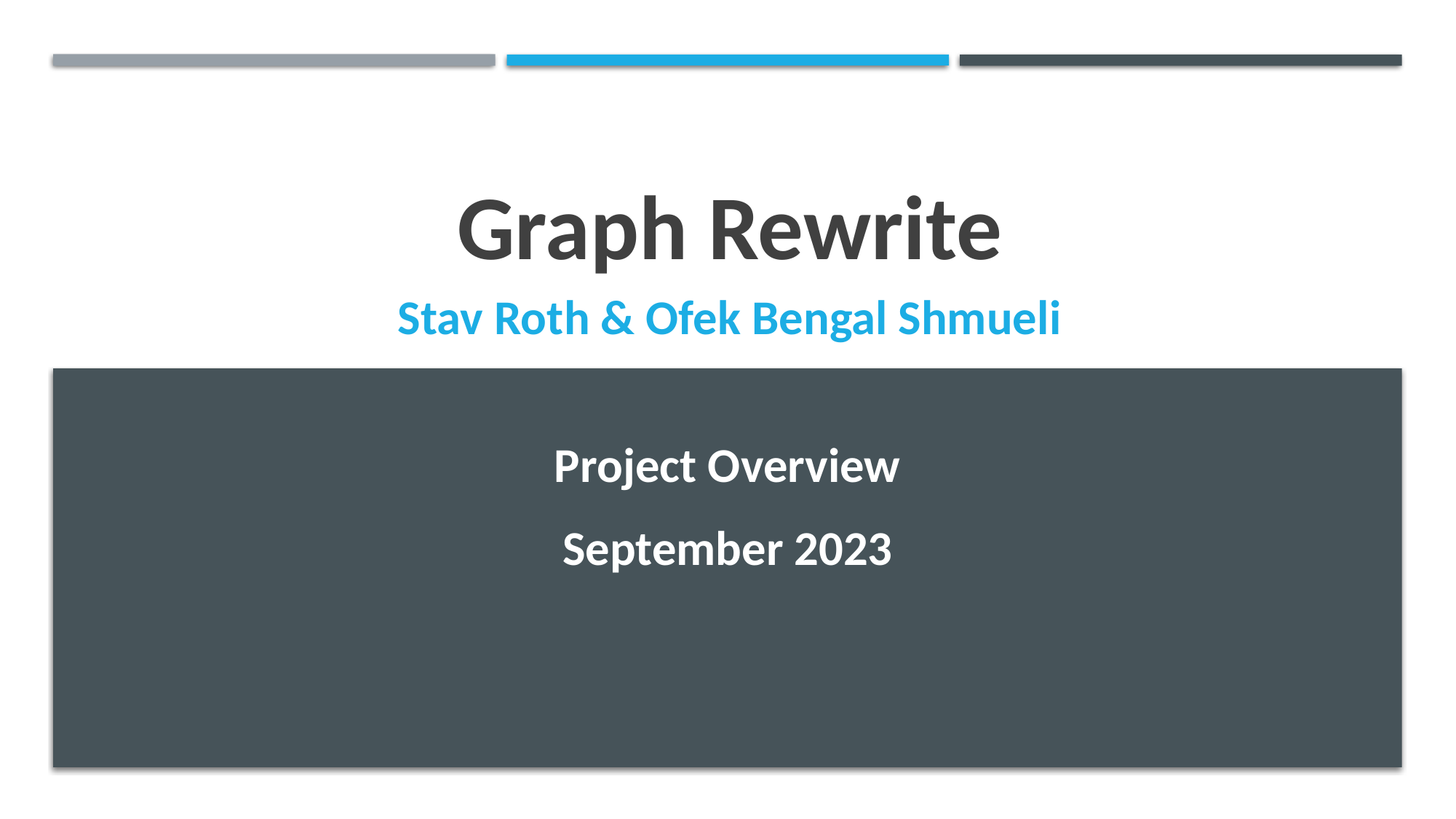

# Graph Rewrite
Stav Roth & Ofek Bengal Shmueli
Project Overview
September 2023